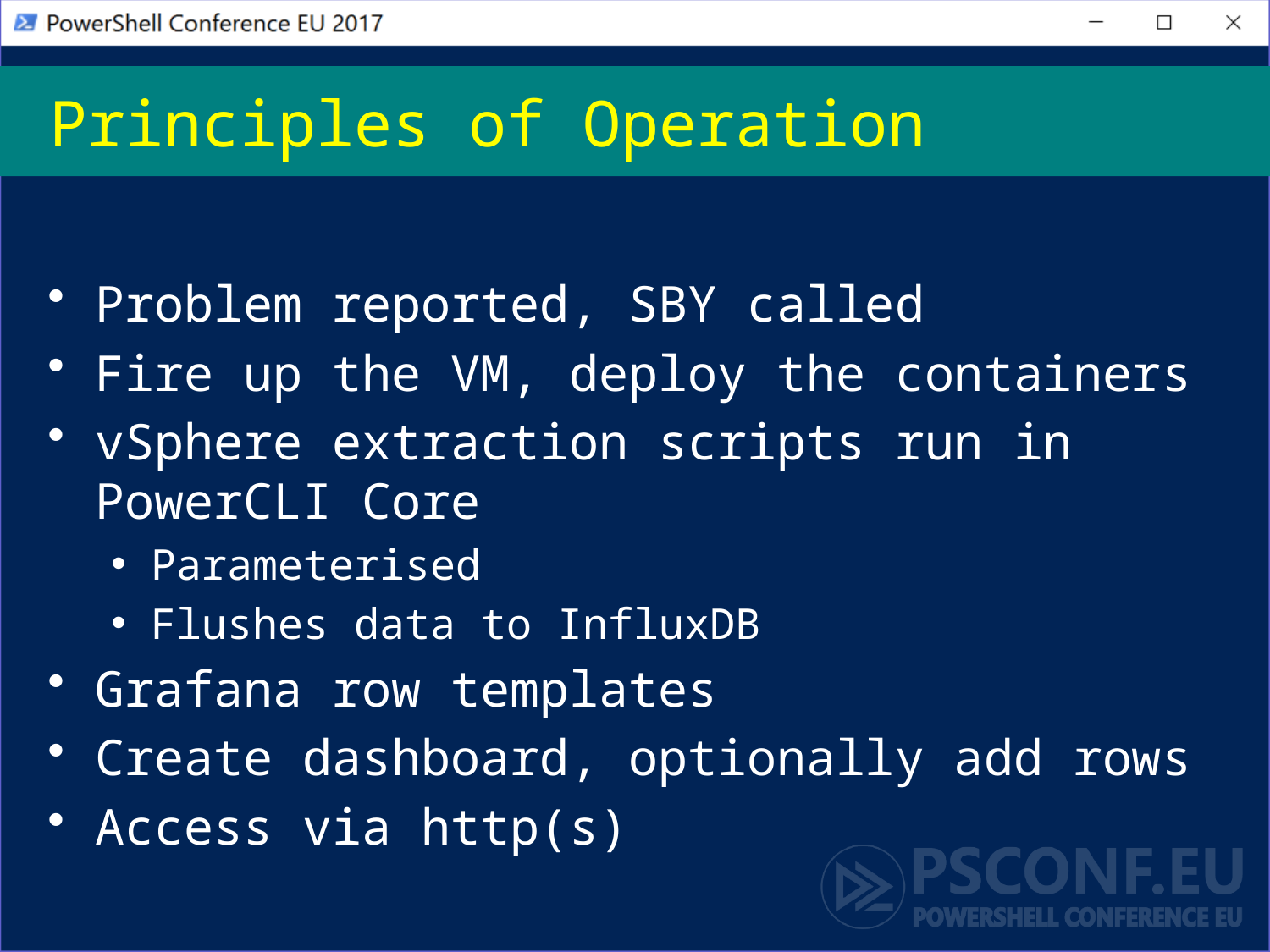

# Principles of Operation
Problem reported, SBY called
Fire up the VM, deploy the containers
vSphere extraction scripts run in PowerCLI Core
Parameterised
Flushes data to InfluxDB
Grafana row templates
Create dashboard, optionally add rows
Access via http(s)